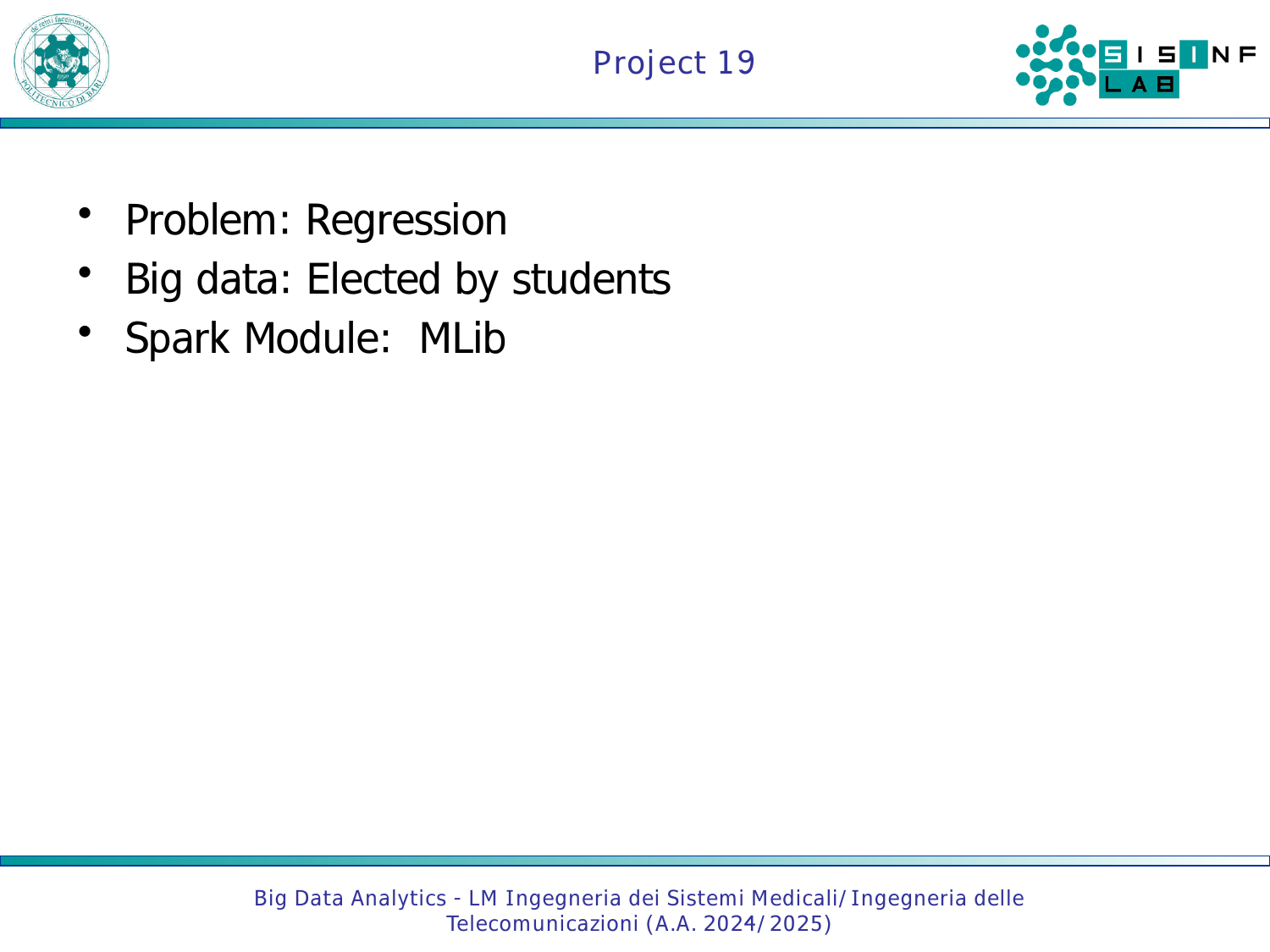

# Project 19
Problem: Regression
Big data: Elected by students
Spark Module:  MLib
Big Data Analytics - LM Ingegneria dei Sistemi Medicali/Ingegneria delle Telecomunicazioni (A.A. 2024/2025)